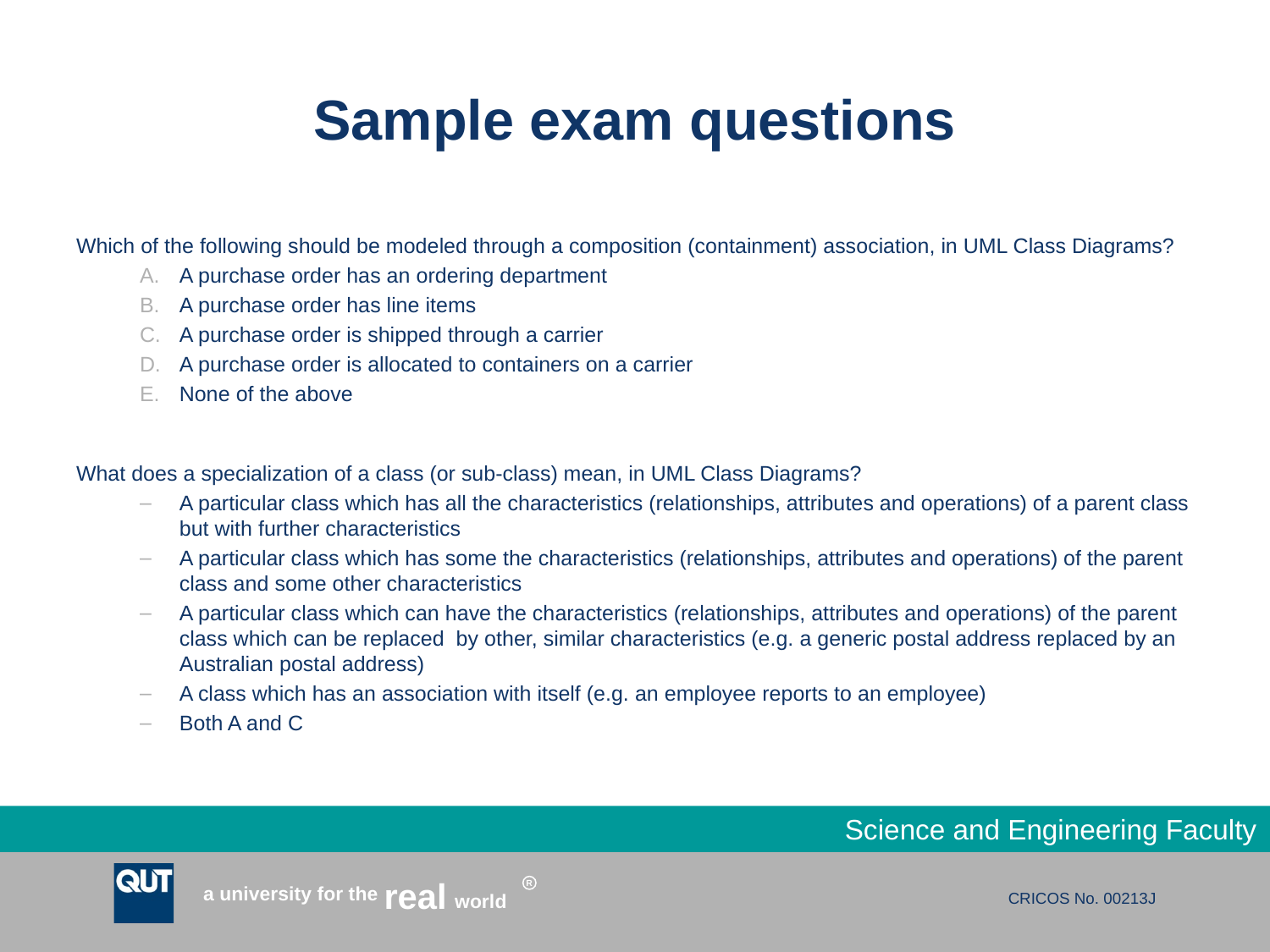

# Sample exam questions
Which of the following should be modeled through a composition (containment) association, in UML Class Diagrams?
A purchase order has an ordering department
A purchase order has line items
A purchase order is shipped through a carrier
A purchase order is allocated to containers on a carrier
None of the above

What does a specialization of a class (or sub-class) mean, in UML Class Diagrams?
A particular class which has all the characteristics (relationships, attributes and operations) of a parent class but with further characteristics
A particular class which has some the characteristics (relationships, attributes and operations) of the parent class and some other characteristics
A particular class which can have the characteristics (relationships, attributes and operations) of the parent class which can be replaced  by other, similar characteristics (e.g. a generic postal address replaced by an Australian postal address)
A class which has an association with itself (e.g. an employee reports to an employee)
Both A and C